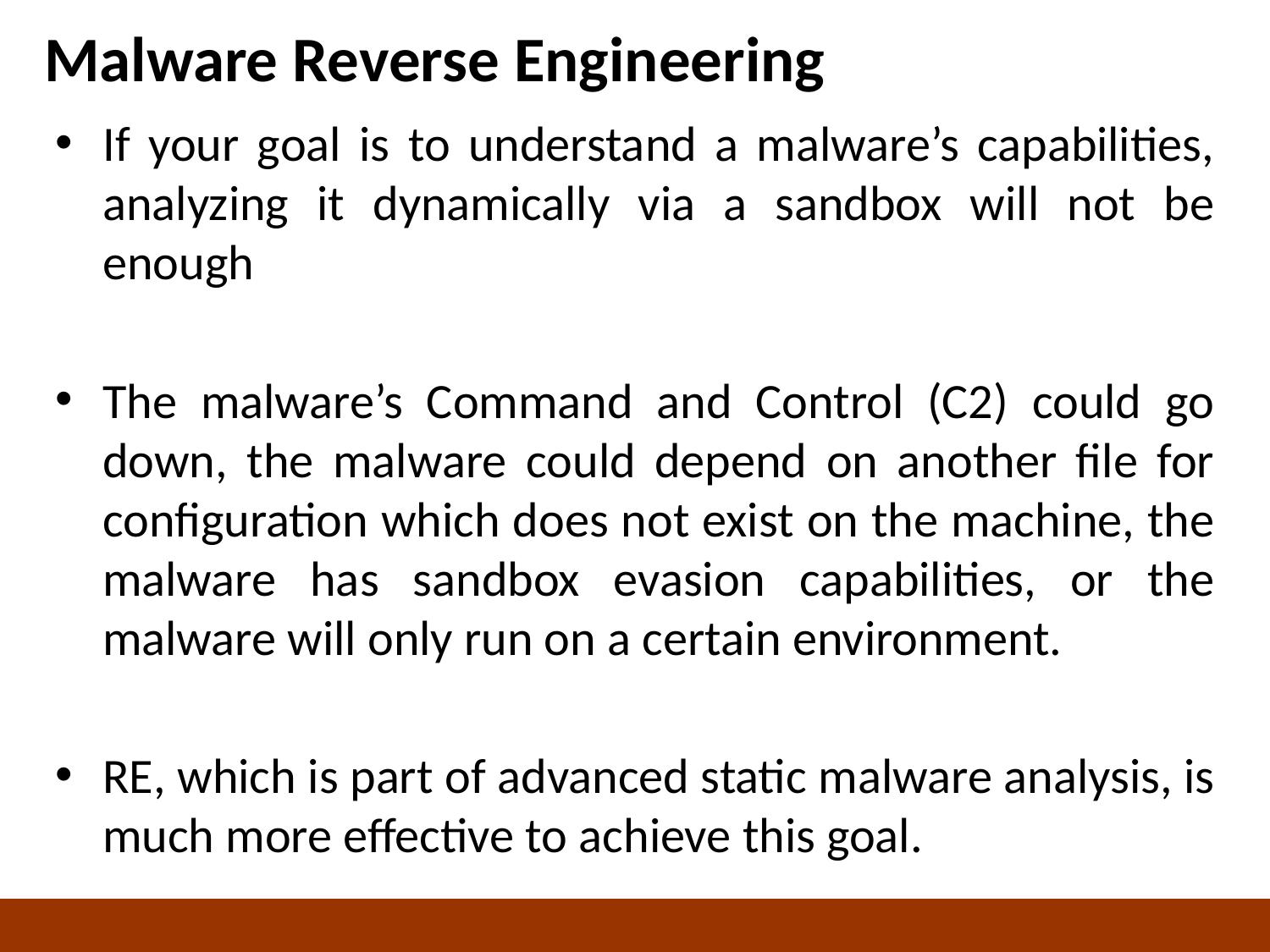

# Malware Reverse Engineering
If your goal is to understand a malware’s capabilities, analyzing it dynamically via a sandbox will not be enough

The malware’s Command and Control (C2) could go down, the malware could depend on another file for configuration which does not exist on the machine, the malware has sandbox evasion capabilities, or the malware will only run on a certain environment.

RE, which is part of advanced static malware analysis, is much more effective to achieve this goal.